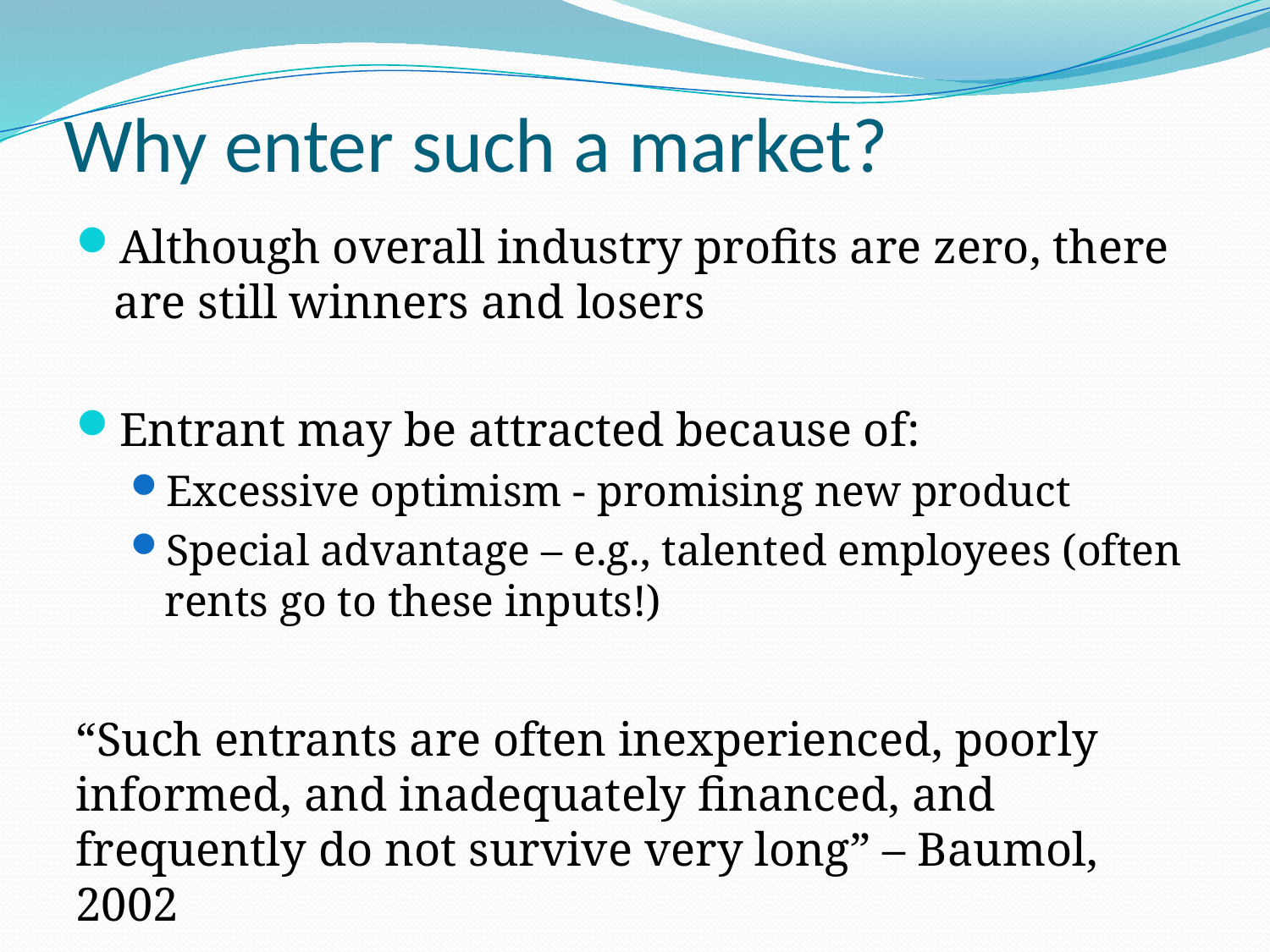

# Why enter such a market?
Although overall industry profits are zero, there are still winners and losers

Entrant may be attracted because of:
Excessive optimism - promising new product
Special advantage – e.g., talented employees (often rents go to these inputs!)

“Such entrants are often inexperienced, poorly informed, and inadequately financed, and frequently do not survive very long” – Baumol, 2002